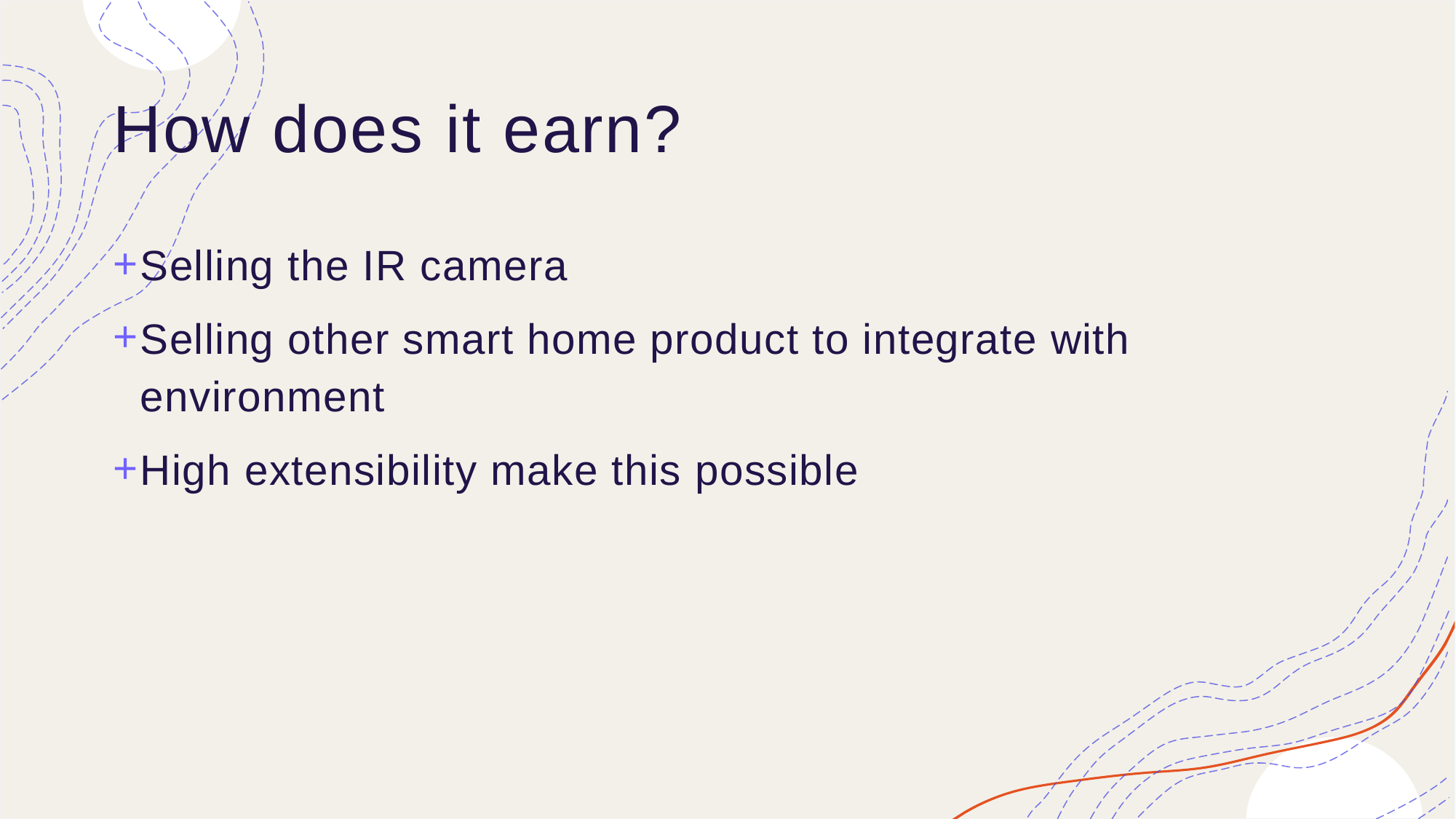

# How does it earn?
Selling the IR camera
Selling other smart home product to integrate with environment
High extensibility make this possible